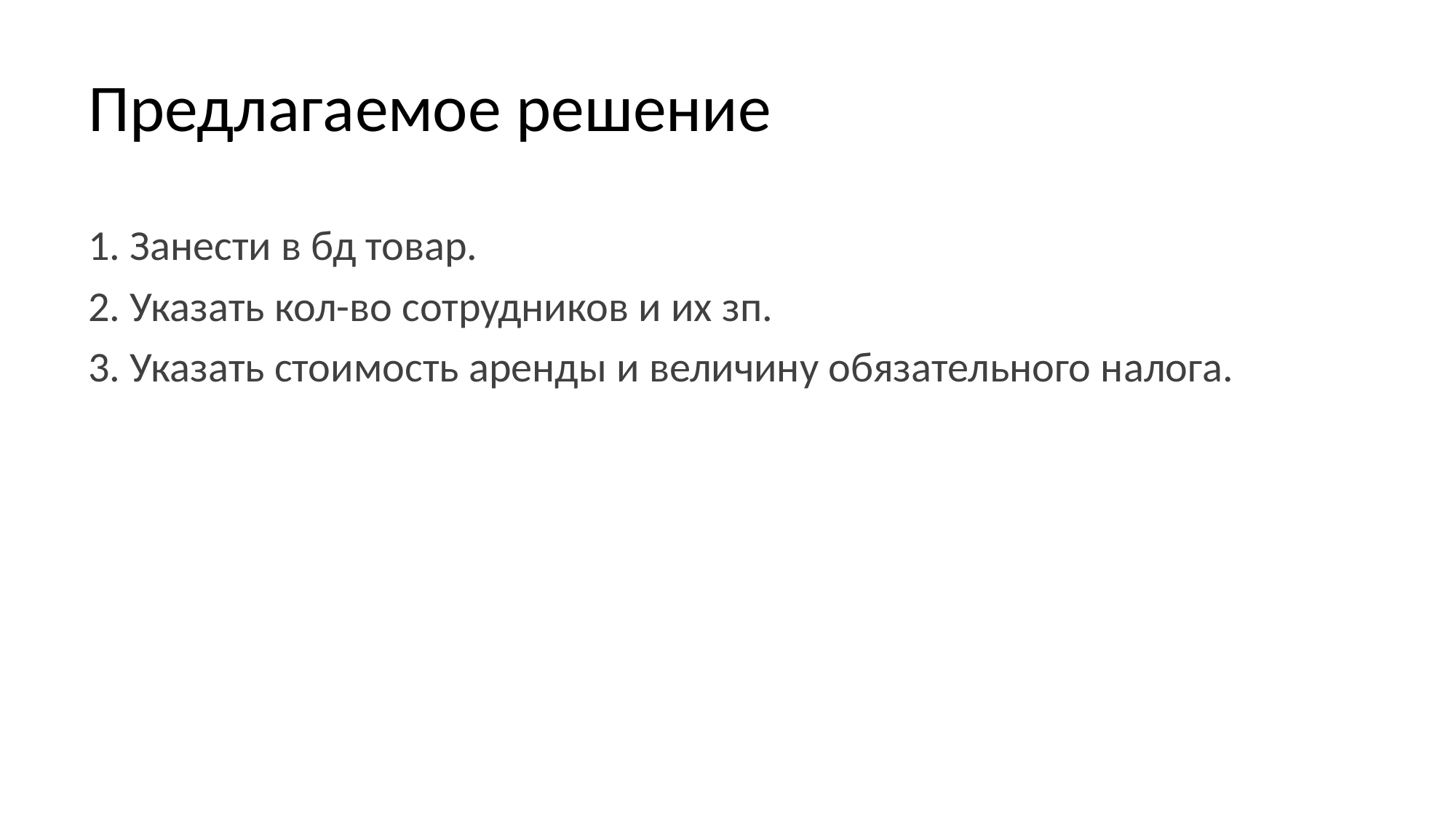

# Предлагаемое решение
1. Занести в бд товар.
2. Указать кол-во сотрудников и их зп.
3. Указать стоимость аренды и величину обязательного налога.